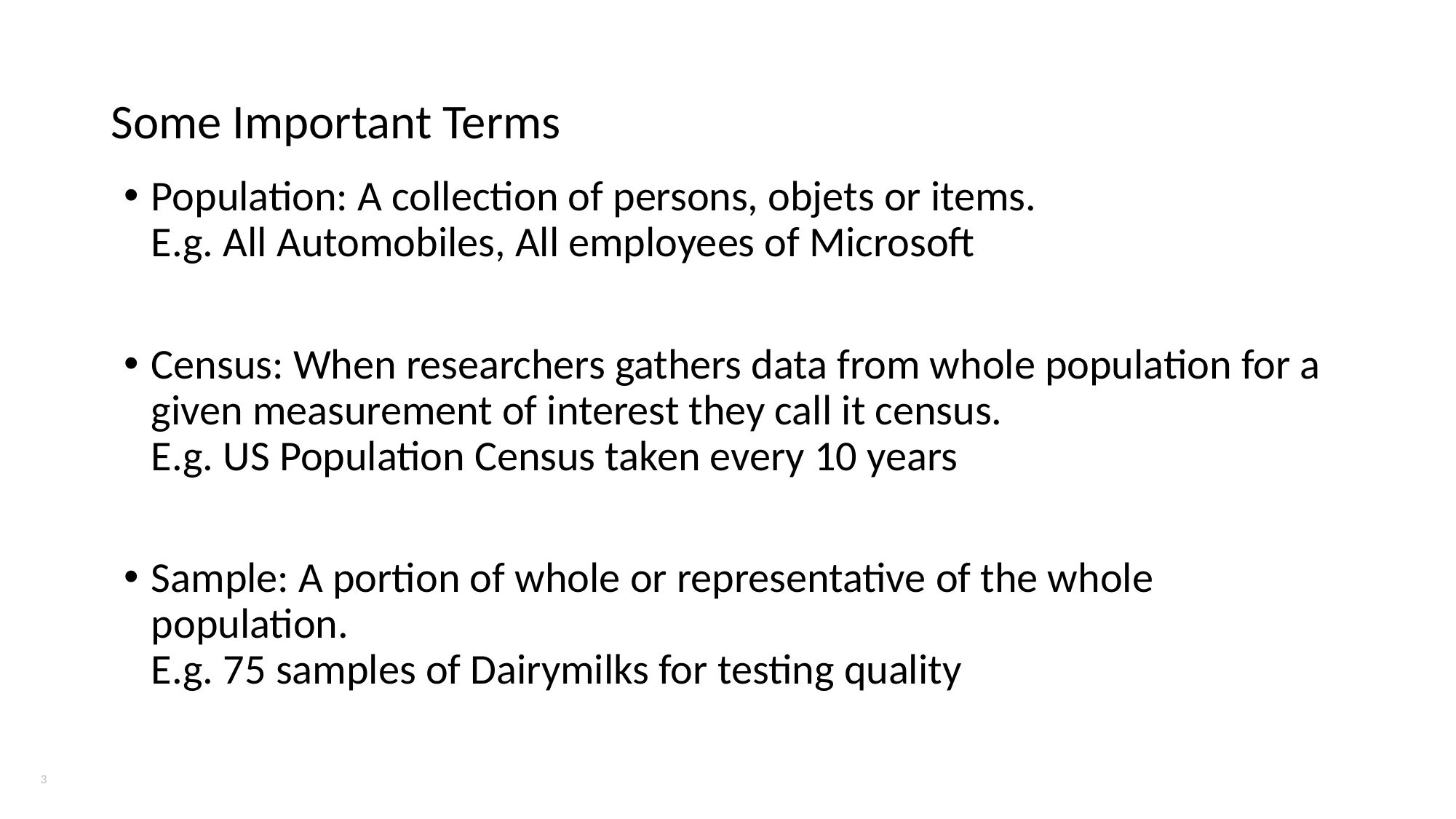

# Some Important Terms
Population: A collection of persons, objets or items.
E.g. All Automobiles, All employees of Microsoft

Census: When researchers gathers data from whole population for a given measurement of interest they call it census.
E.g. US Population Census taken every 10 years

Sample: A portion of whole or representative of the whole population.
E.g. 75 samples of Dairymilks for testing quality